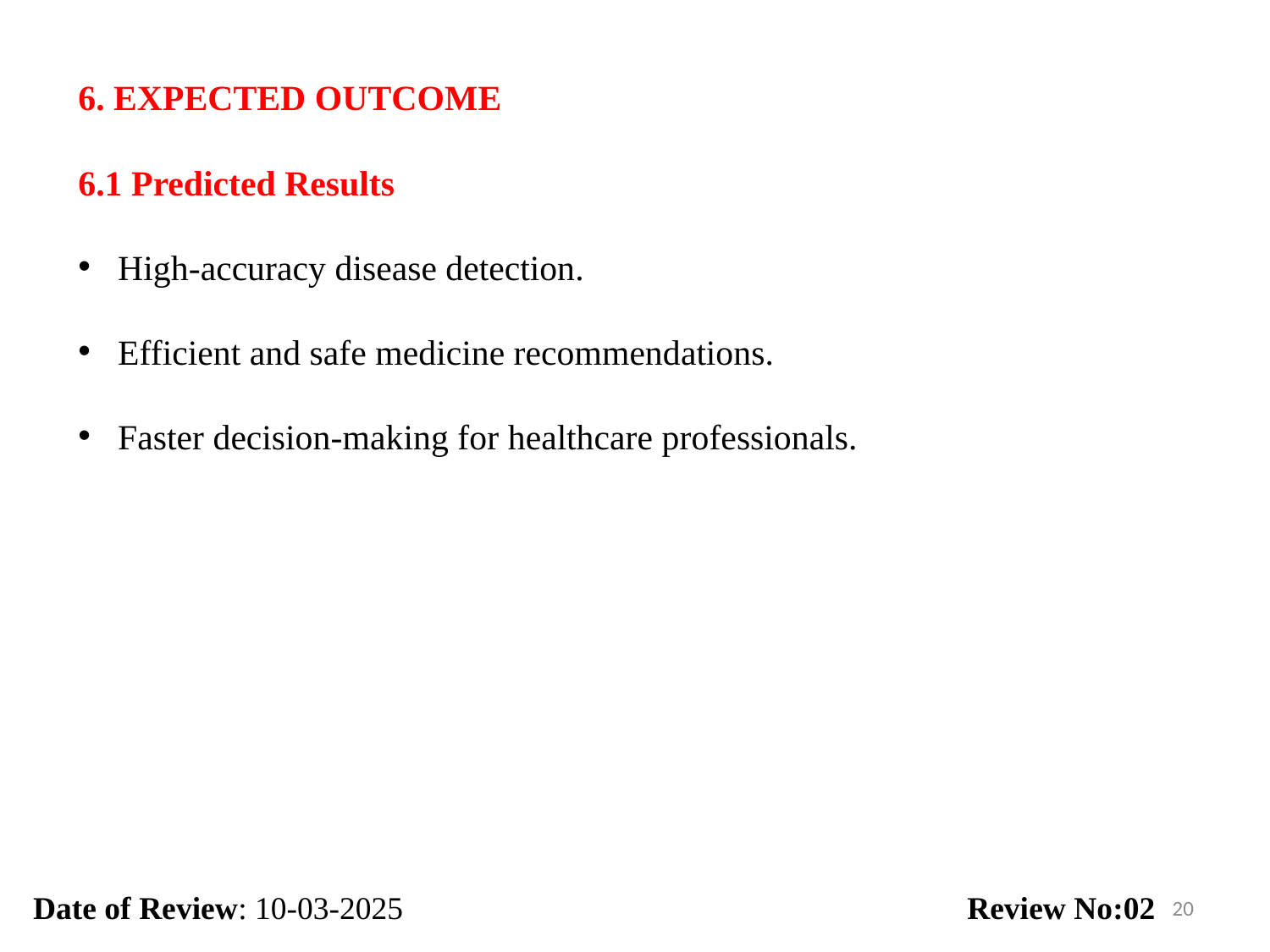

6. EXPECTED OUTCOME

6.1 Predicted Results

High-accuracy disease detection.

Efficient and safe medicine recommendations.

Faster decision-making for healthcare professionals.

Date of Review: 10-03-2025                                                                        Review No:02
20